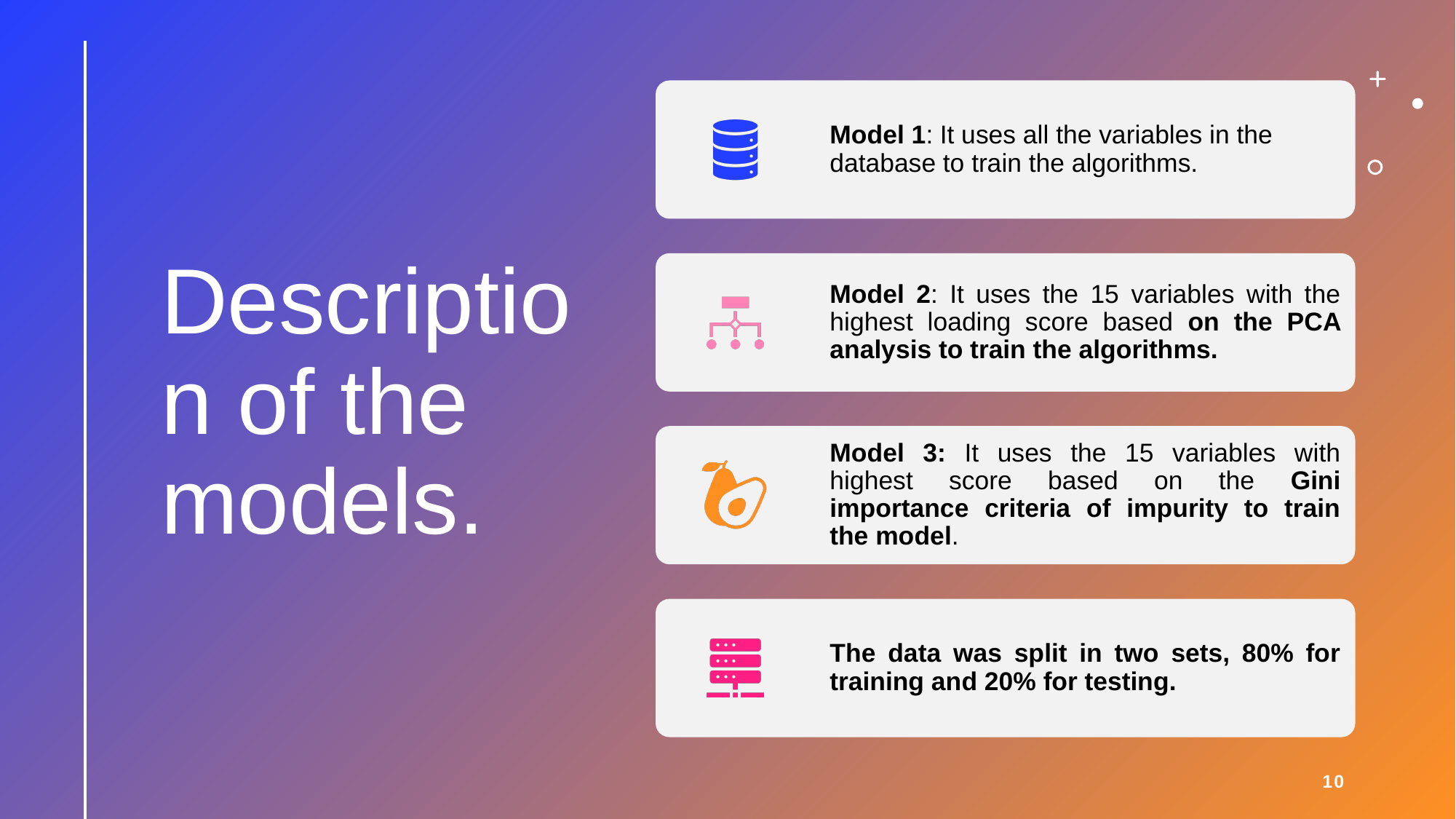

# Description of the models.

Model 1: It uses all the variables in the database to train the algorithms.
Model 2: It uses the 15 variables with the highest loading score based on the PCA analysis to train the algorithms.
Model 3: It uses the 15 variables with highest score based on the Gini importance criteria of impurity to train the model.
The data was split in two sets, 80% for training and 20% for testing.

10